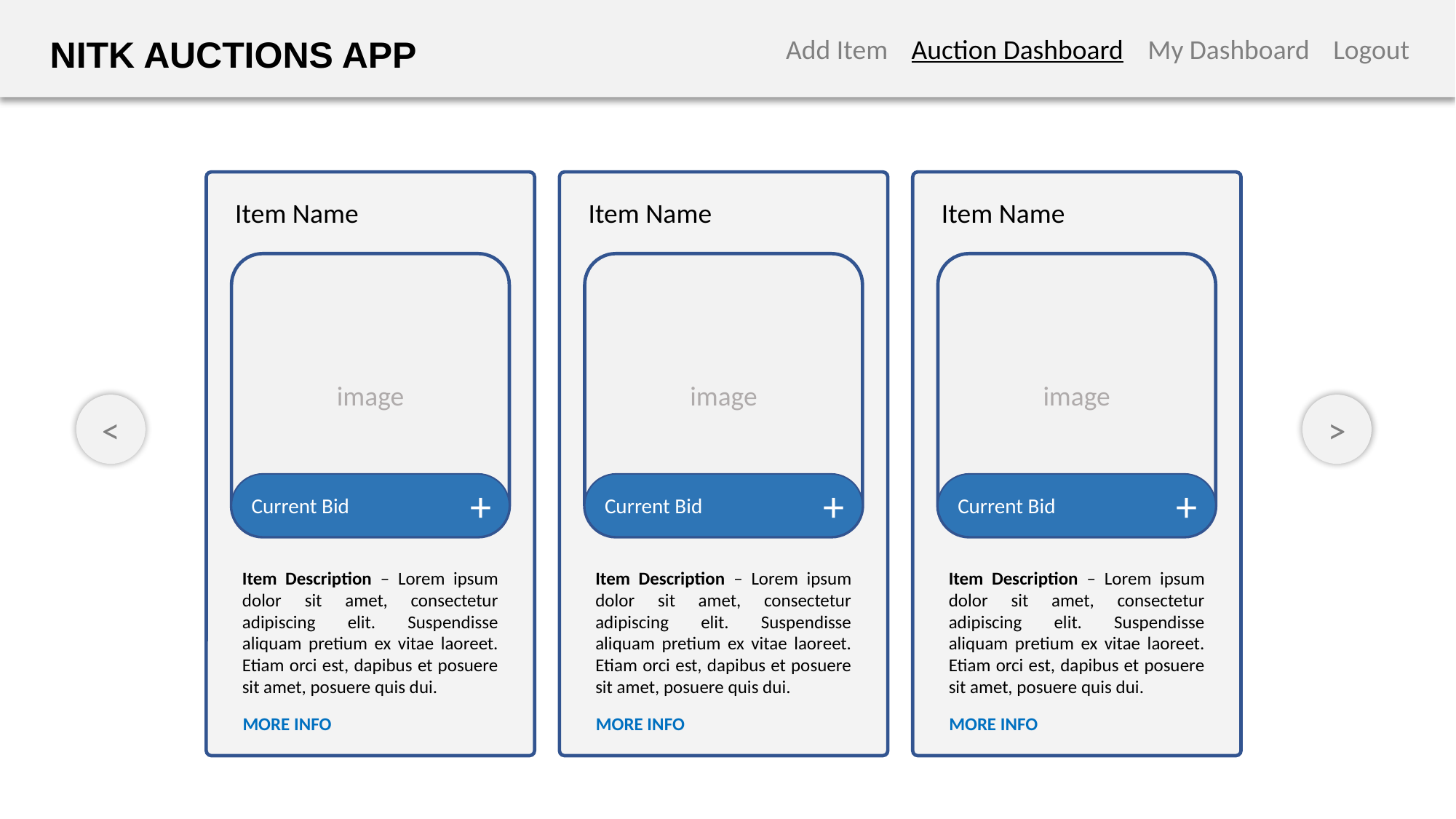

NITK AUCTIONS APP
Add Item
Auction Dashboard
My Dashboard
Logout

Item Name
Item Name
Item Name
image
image
image
<
>
Current Bid
+
Current Bid
+
Current Bid
+
Item Description – Lorem ipsum dolor sit amet, consectetur adipiscing elit. Suspendisse aliquam pretium ex vitae laoreet. Etiam orci est, dapibus et posuere sit amet, posuere quis dui.
Item Description – Lorem ipsum dolor sit amet, consectetur adipiscing elit. Suspendisse aliquam pretium ex vitae laoreet. Etiam orci est, dapibus et posuere sit amet, posuere quis dui.
Item Description – Lorem ipsum dolor sit amet, consectetur adipiscing elit. Suspendisse aliquam pretium ex vitae laoreet. Etiam orci est, dapibus et posuere sit amet, posuere quis dui.
MORE INFO
MORE INFO
MORE INFO